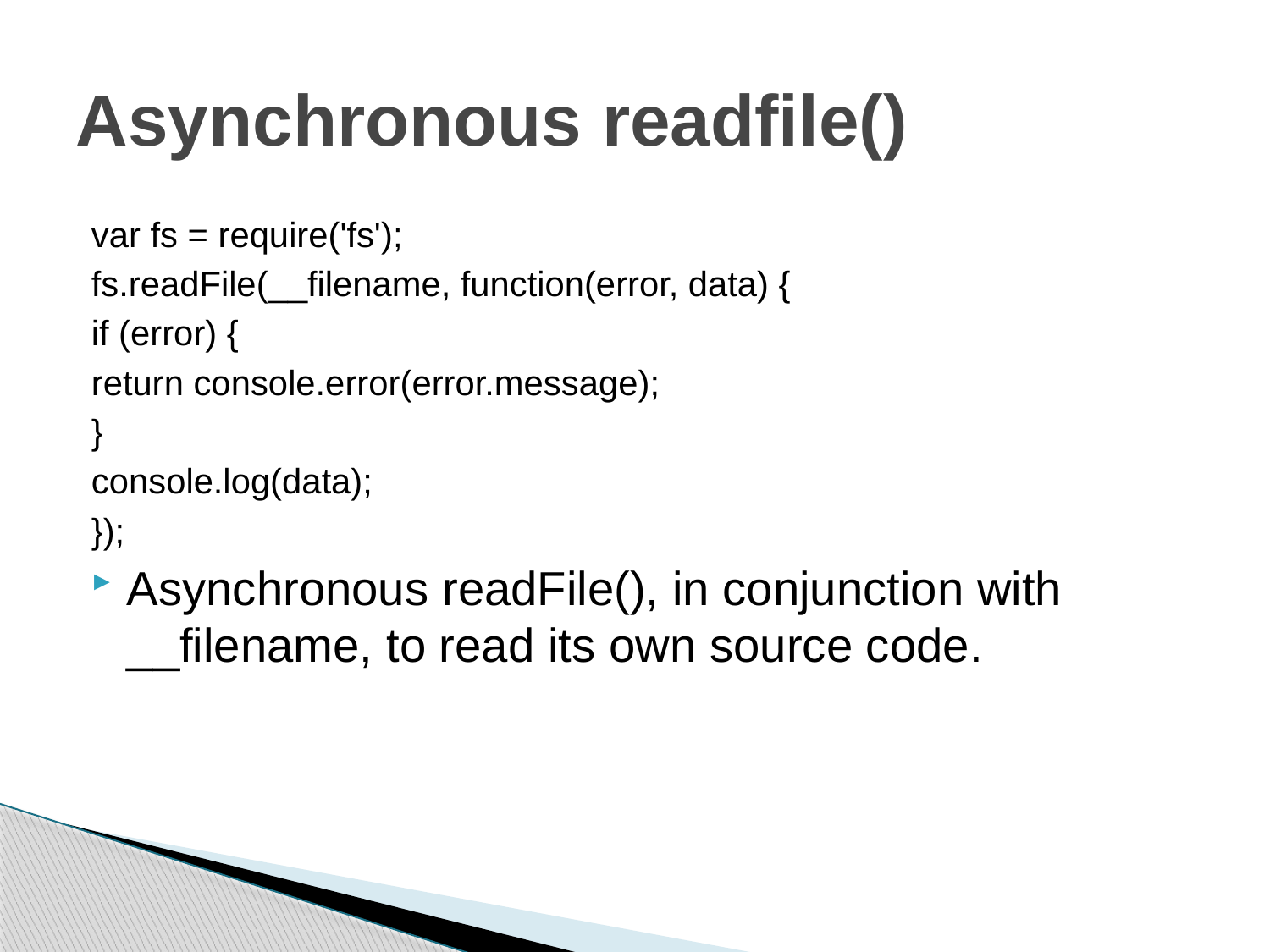

# Asynchronous readfile()
var fs = require('fs');
fs.readFile(__filename, function(error, data) {
if (error) {
return console.error(error.message);
}
console.log(data);
});
Asynchronous readFile(), in conjunction with __filename, to read its own source code.